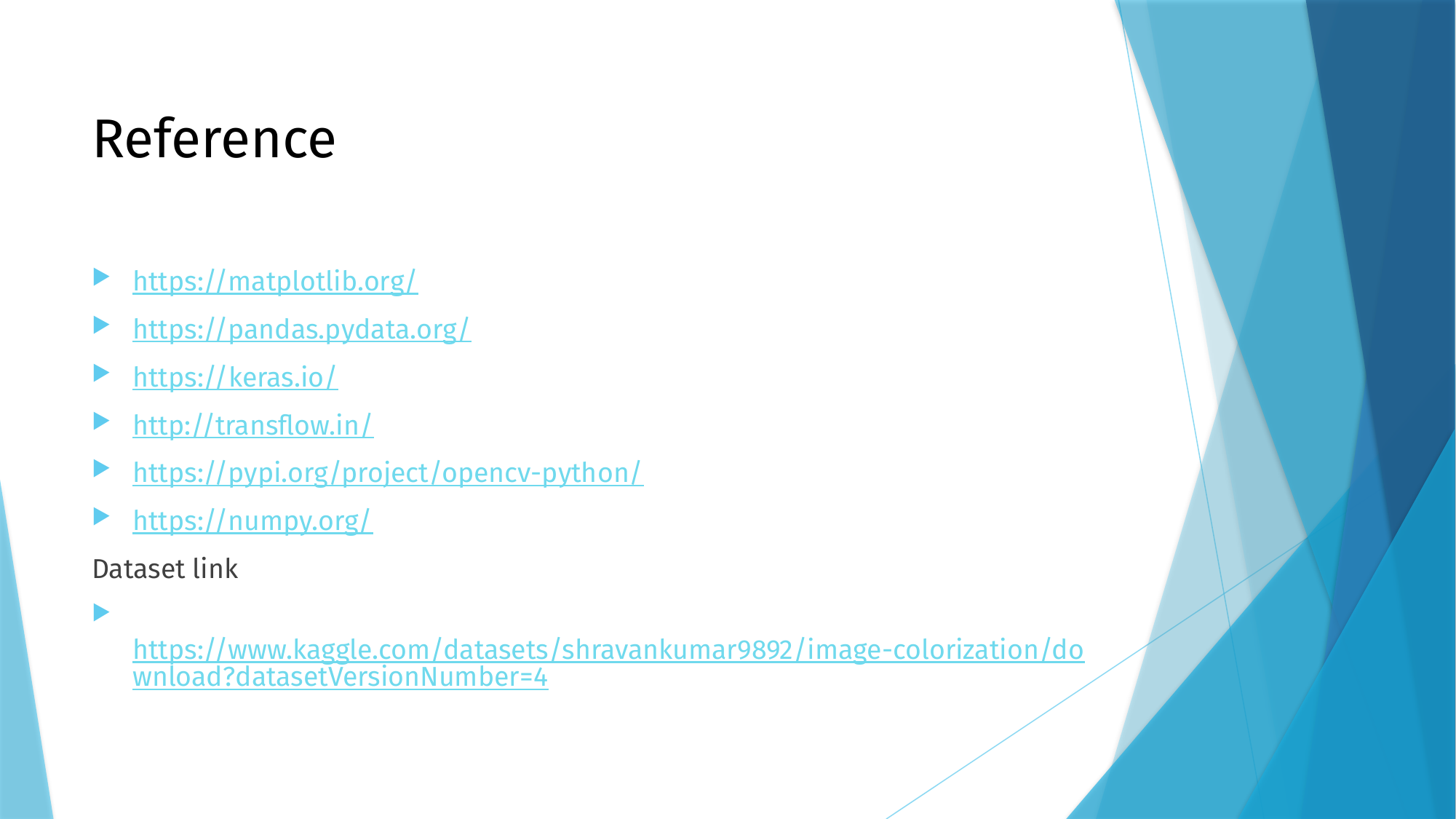

# Reference
https://matplotlib.org/
https://pandas.pydata.org/
https://keras.io/
http://transflow.in/
https://pypi.org/project/opencv-python/
https://numpy.org/
Dataset link
      https://www.kaggle.com/datasets/shravankumar9892/image-colorization/download?datasetVersionNumber=4